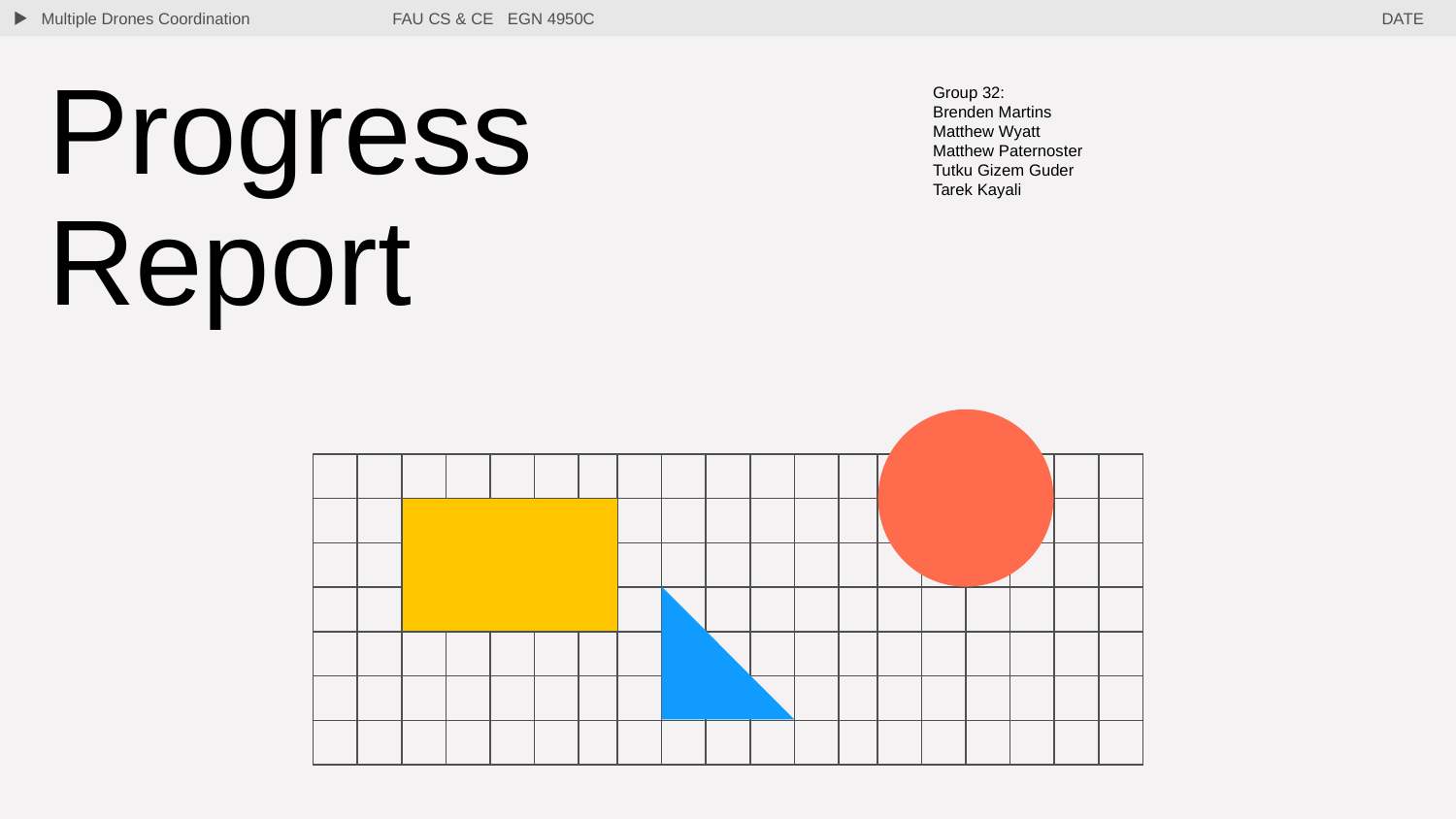

Multiple Drones Coordination
FAU CS & CE   EGN 4950C
DATE
# Progress Report
Group 32:
Brenden Martins
Matthew Wyatt
Matthew Paternoster
Tutku Gizem Guder
Tarek Kayali